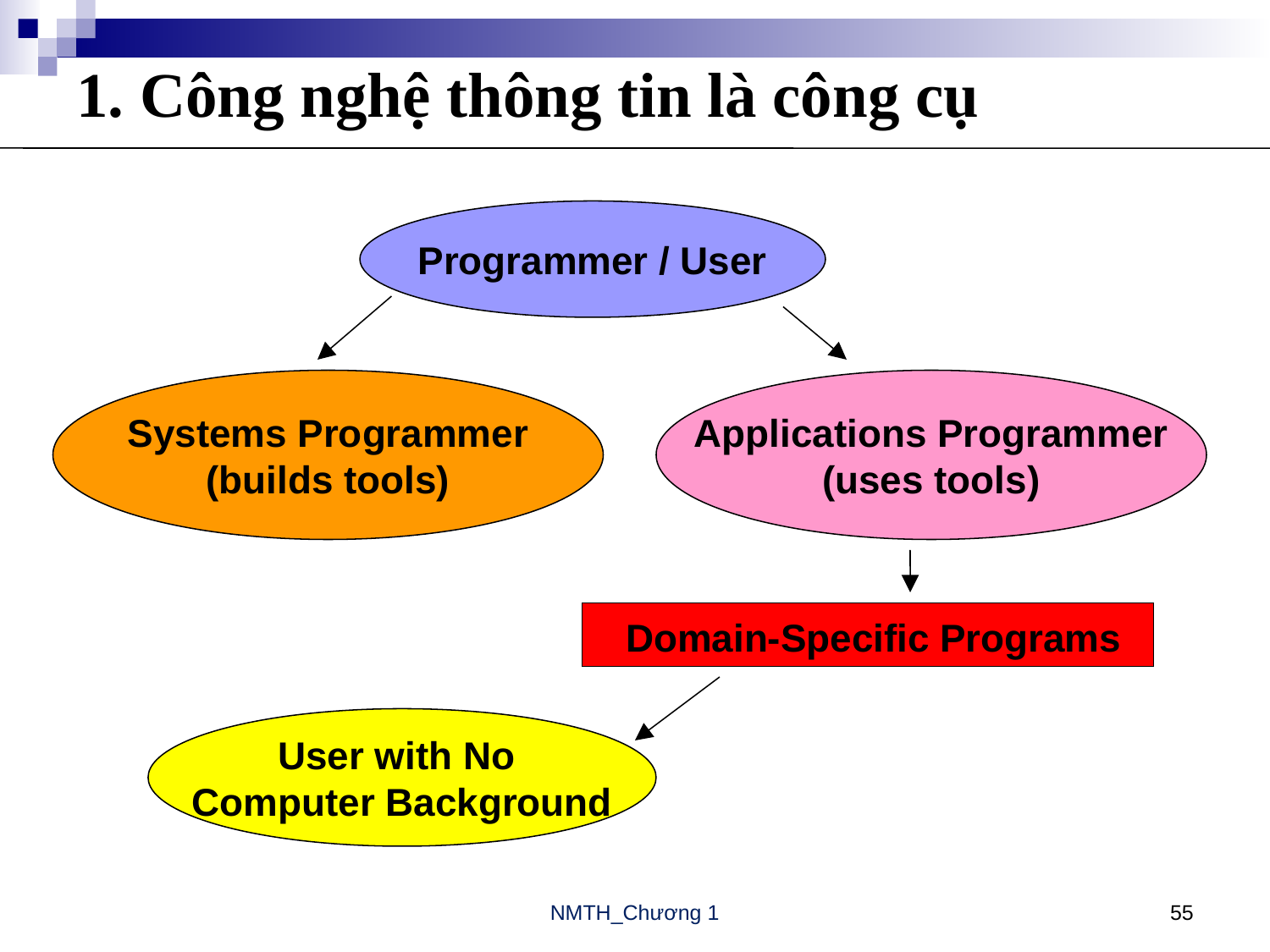

# 1. Công nghệ thông tin là công cụ

Programmer / User

Systems Programmer
(builds tools)
Applications Programmer
(uses tools)

 Domain-Specific Programs

User with No
Computer Background
NMTH_Chương 1
55